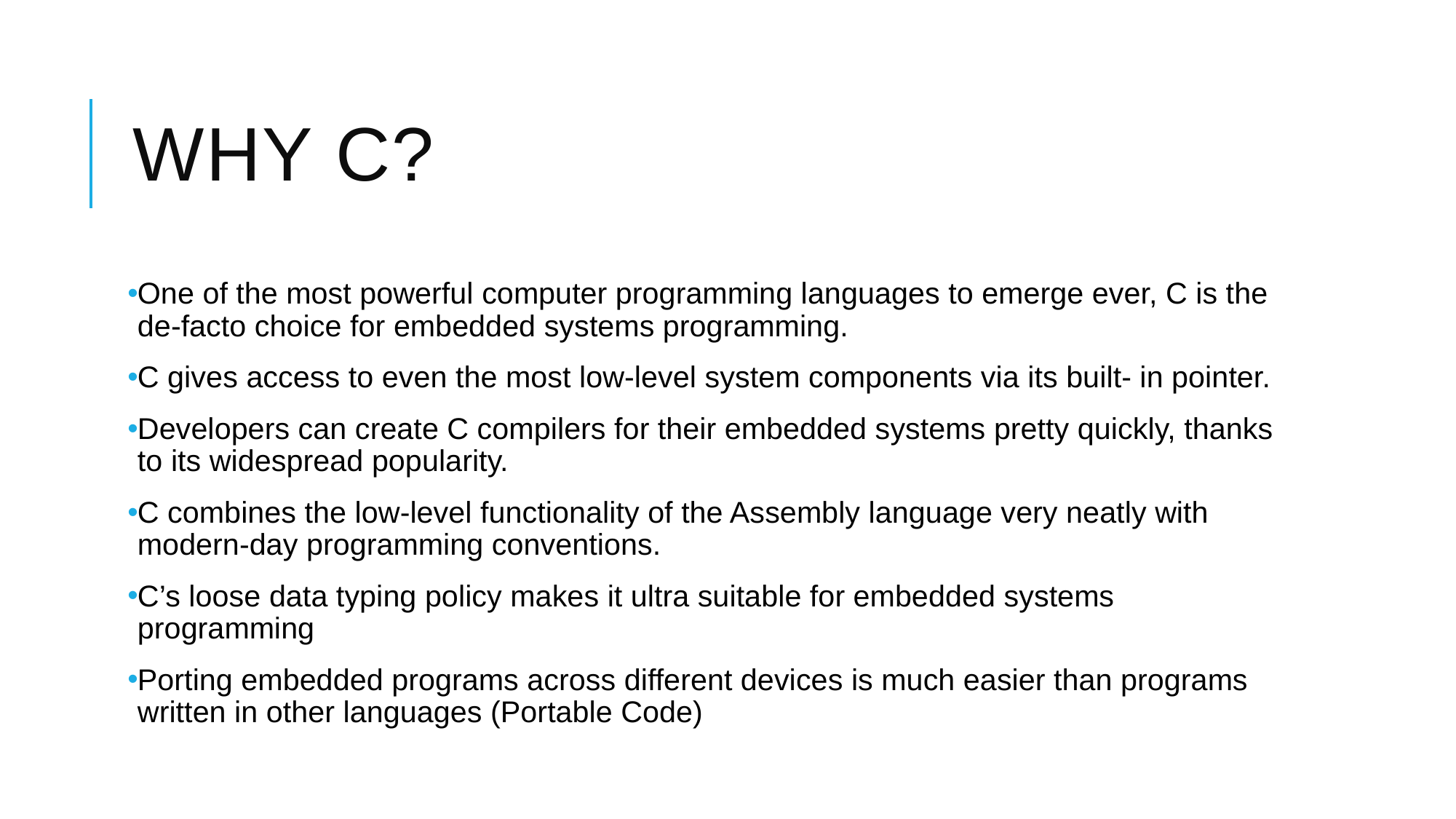

# Why C?
One of the most powerful computer programming languages to emerge ever, C is the de-facto choice for embedded systems programming.
C gives access to even the most low-level system components via its built- in pointer.
Developers can create C compilers for their embedded systems pretty quickly, thanks to its widespread popularity.
C combines the low-level functionality of the Assembly language very neatly with modern-day programming conventions.
C’s loose data typing policy makes it ultra suitable for embedded systems programming
Porting embedded programs across different devices is much easier than programs written in other languages (Portable Code)